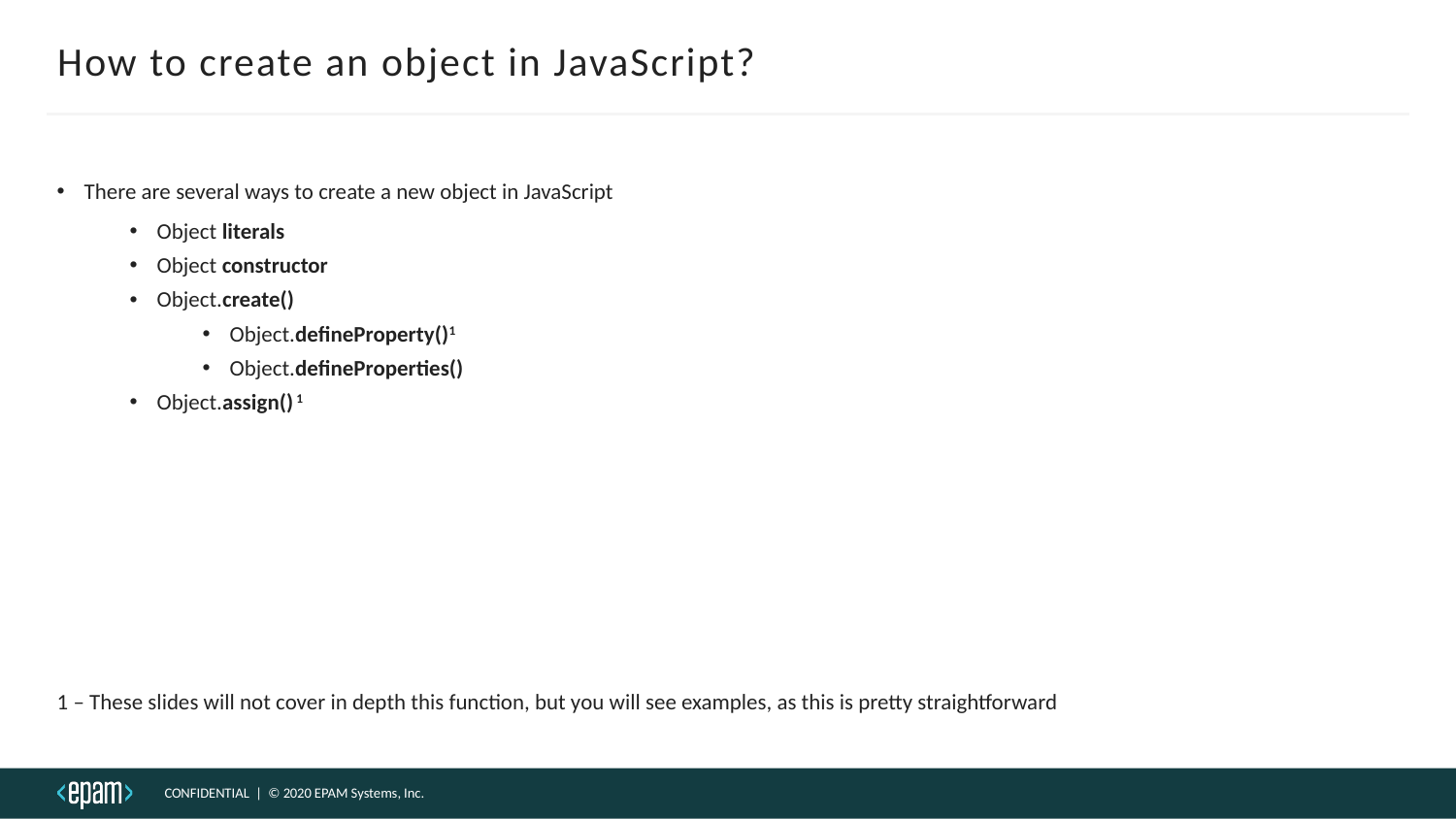

# How to create an object in JavaScript?
There are several ways to create a new object in JavaScript
Object literals
Object constructor
Object.create()
Object.defineProperty()1
Object.defineProperties()
Object.assign() 1

1 – These slides will not cover in depth this function, but you will see examples, as this is pretty straightforward